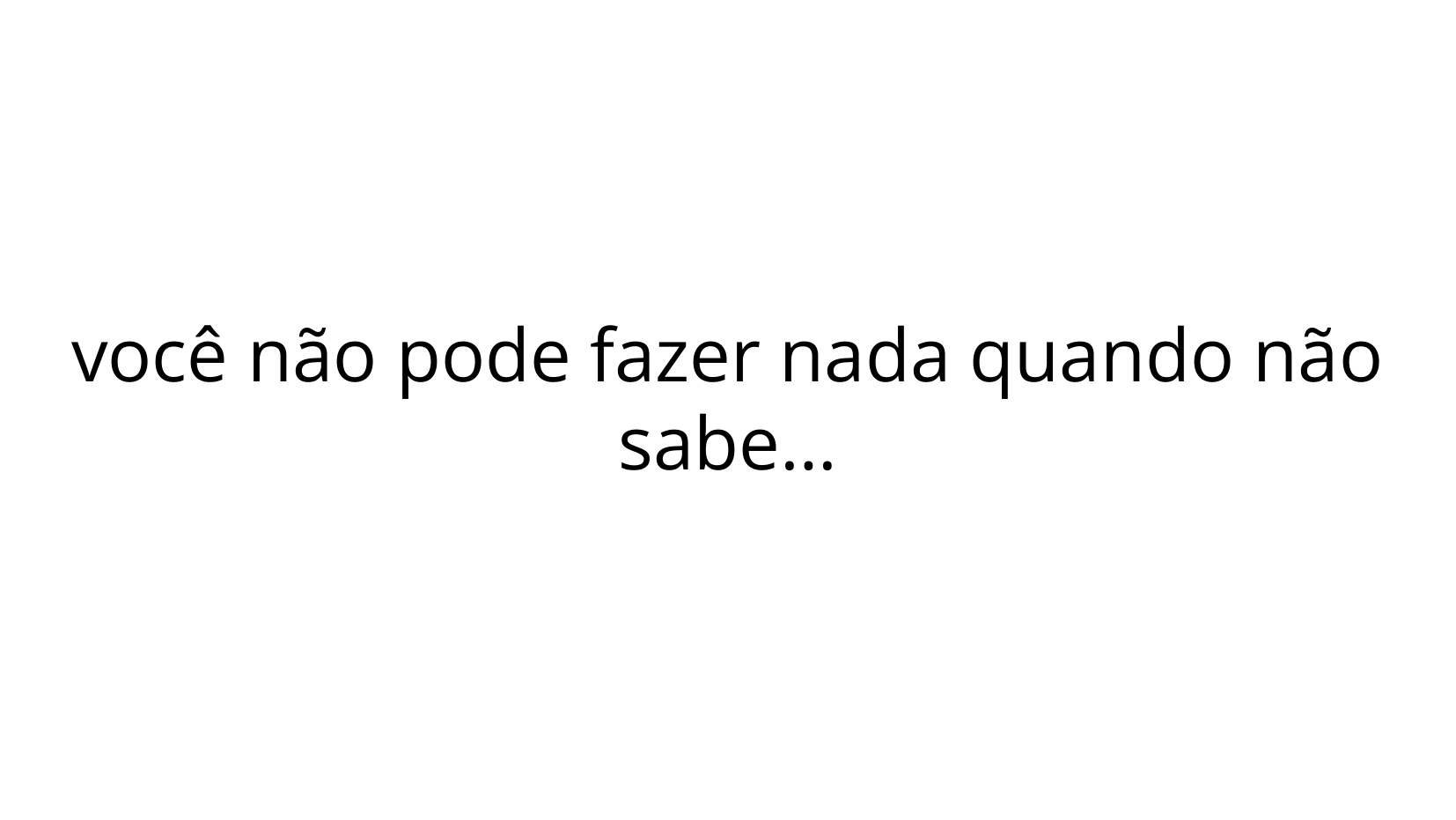

você não pode fazer nada quando não sabe…